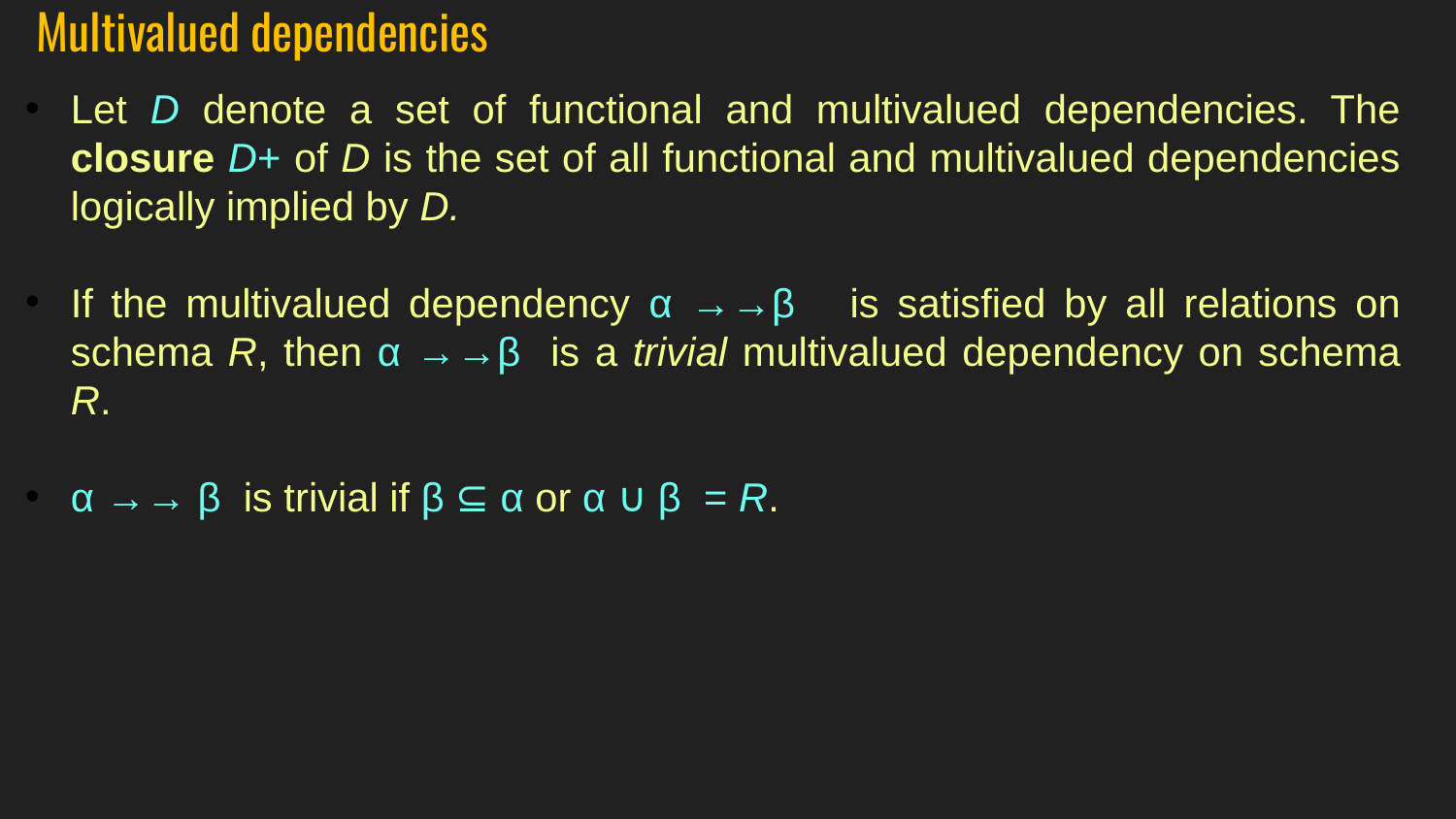

Multivalued dependencies
Let D denote a set of functional and multivalued dependencies. The closure D+ of D is the set of all functional and multivalued dependencies logically implied by D.

If the multivalued dependency α →→β   is satisfied by all relations on schema R, then α →→β  is a trivial multivalued dependency on schema R.

α →→ β  is trivial if β ⊆ α or α ∪ β  = R.